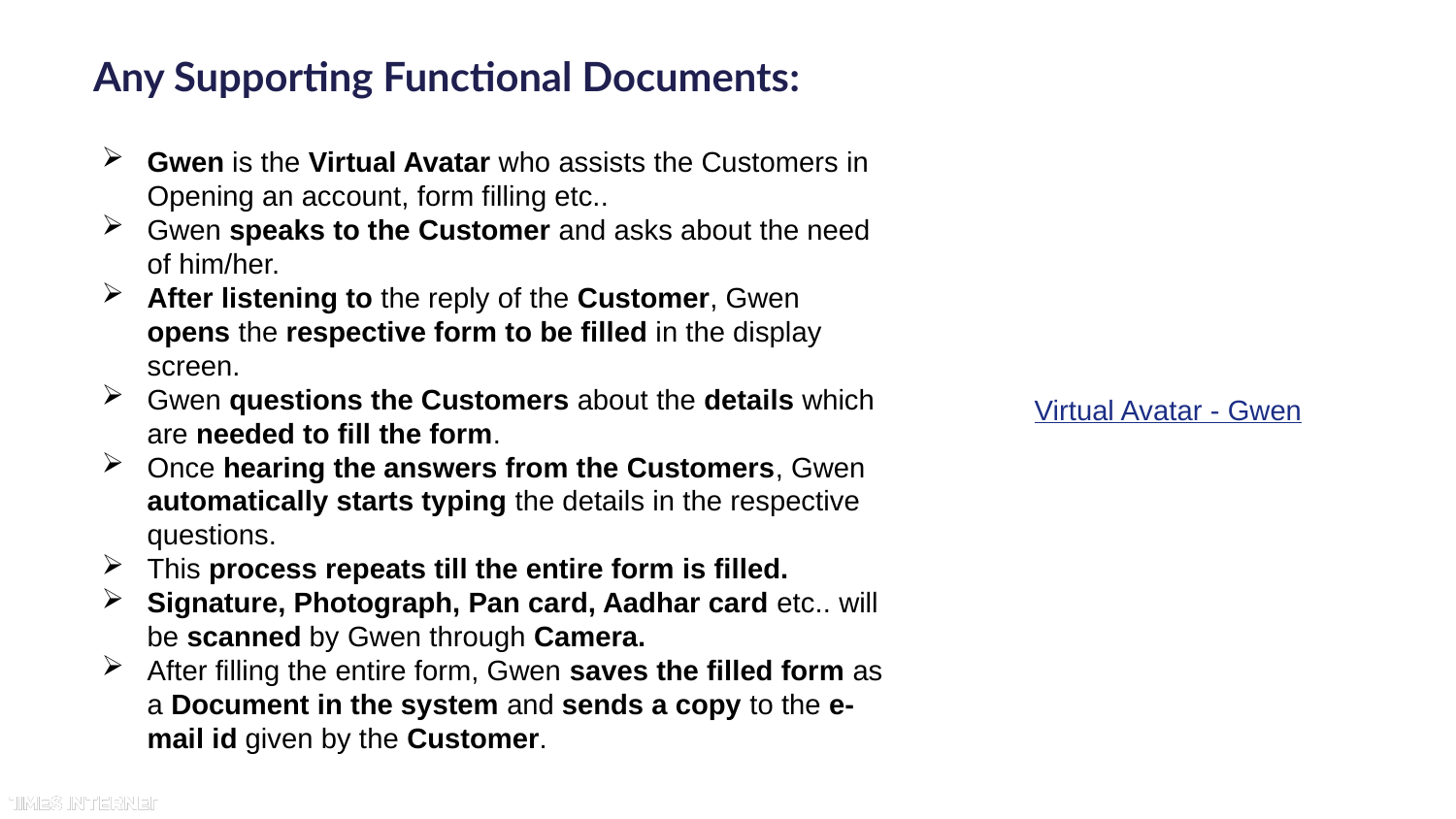

# Any Supporting Functional Documents:
Gwen is the Virtual Avatar who assists the Customers in Opening an account, form filling etc..
Gwen speaks to the Customer and asks about the need of him/her.
After listening to the reply of the Customer, Gwen opens the respective form to be filled in the display screen.
Gwen questions the Customers about the details which are needed to fill the form.
Once hearing the answers from the Customers, Gwen automatically starts typing the details in the respective questions.
This process repeats till the entire form is filled.
Signature, Photograph, Pan card, Aadhar card etc.. will be scanned by Gwen through Camera.
After filling the entire form, Gwen saves the filled form as a Document in the system and sends a copy to the e-mail id given by the Customer.
Virtual Avatar - Gwen